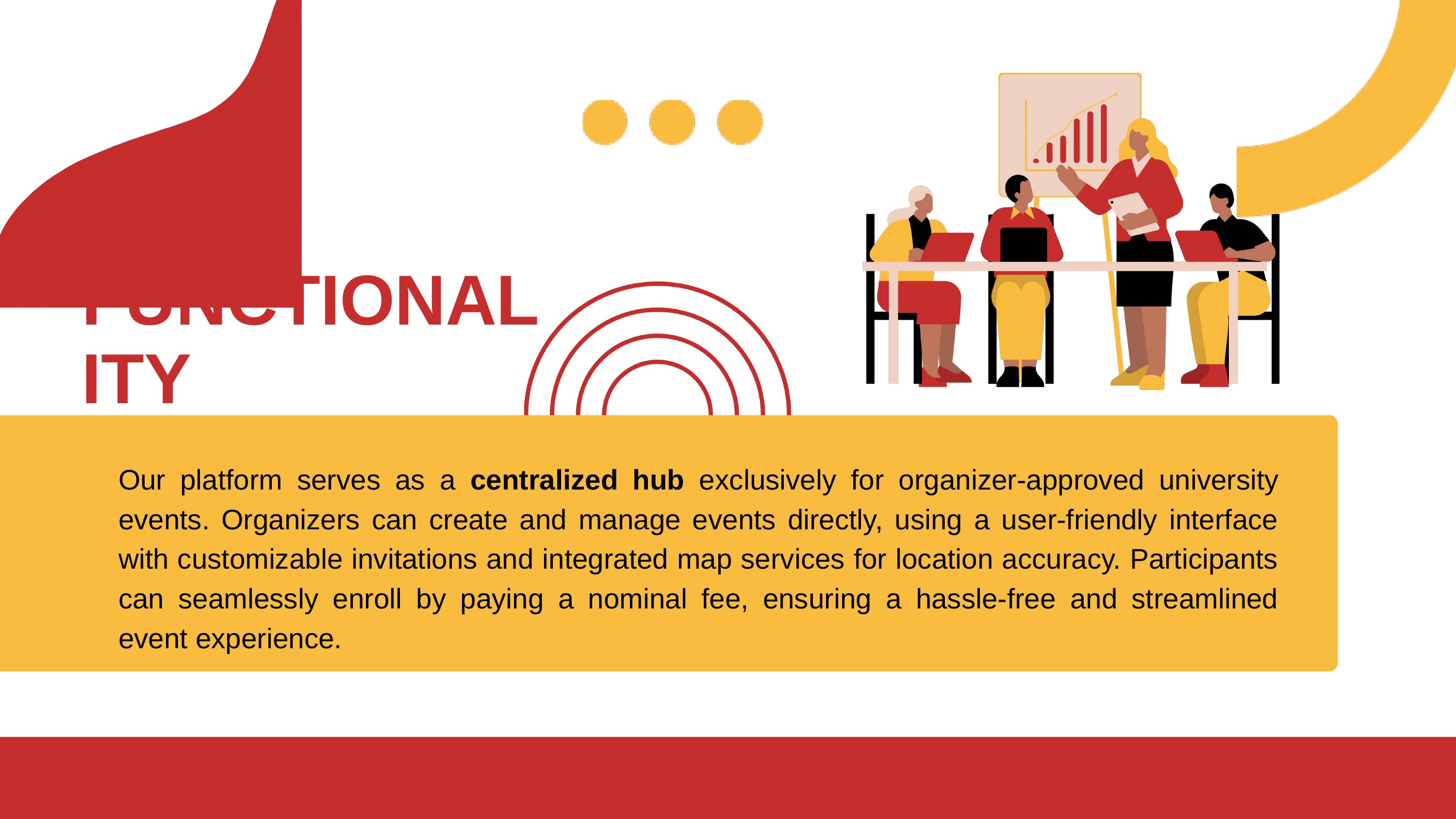

CORE FUNCTIONALITY

Our platform serves as a centralized hub exclusively for organizer-approved university events. Organizers can create and manage events directly, using a user-friendly interface with customizable invitations and integrated map services for location accuracy. Participants can seamlessly enroll by paying a nominal fee, ensuring a hassle-free and streamlined event experience.